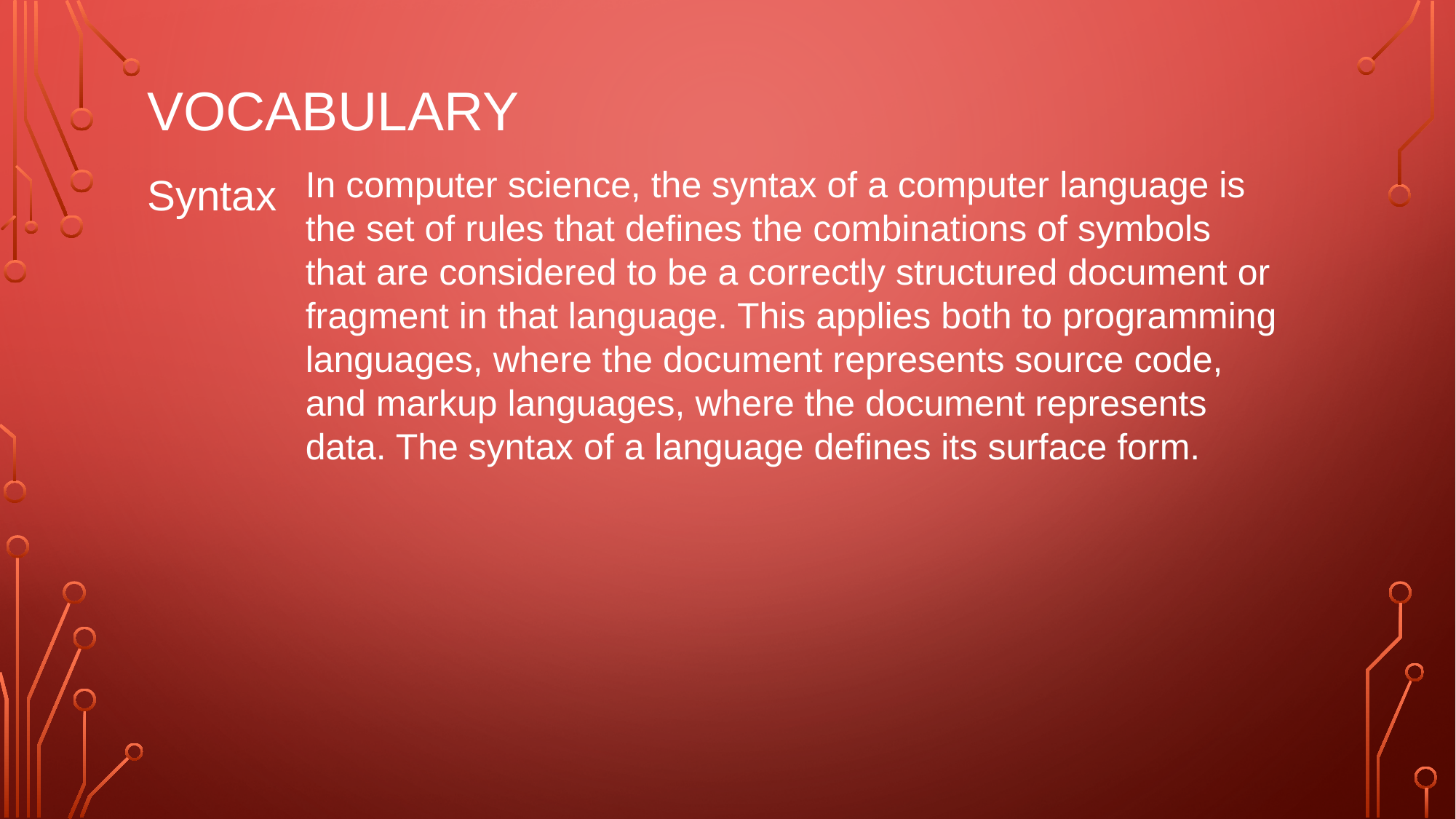

# vocabulary
Syntax
In computer science, the syntax of a computer language is the set of rules that defines the combinations of symbols that are considered to be a correctly structured document or fragment in that language. This applies both to programming languages, where the document represents source code, and markup languages, where the document represents data. The syntax of a language defines its surface form.